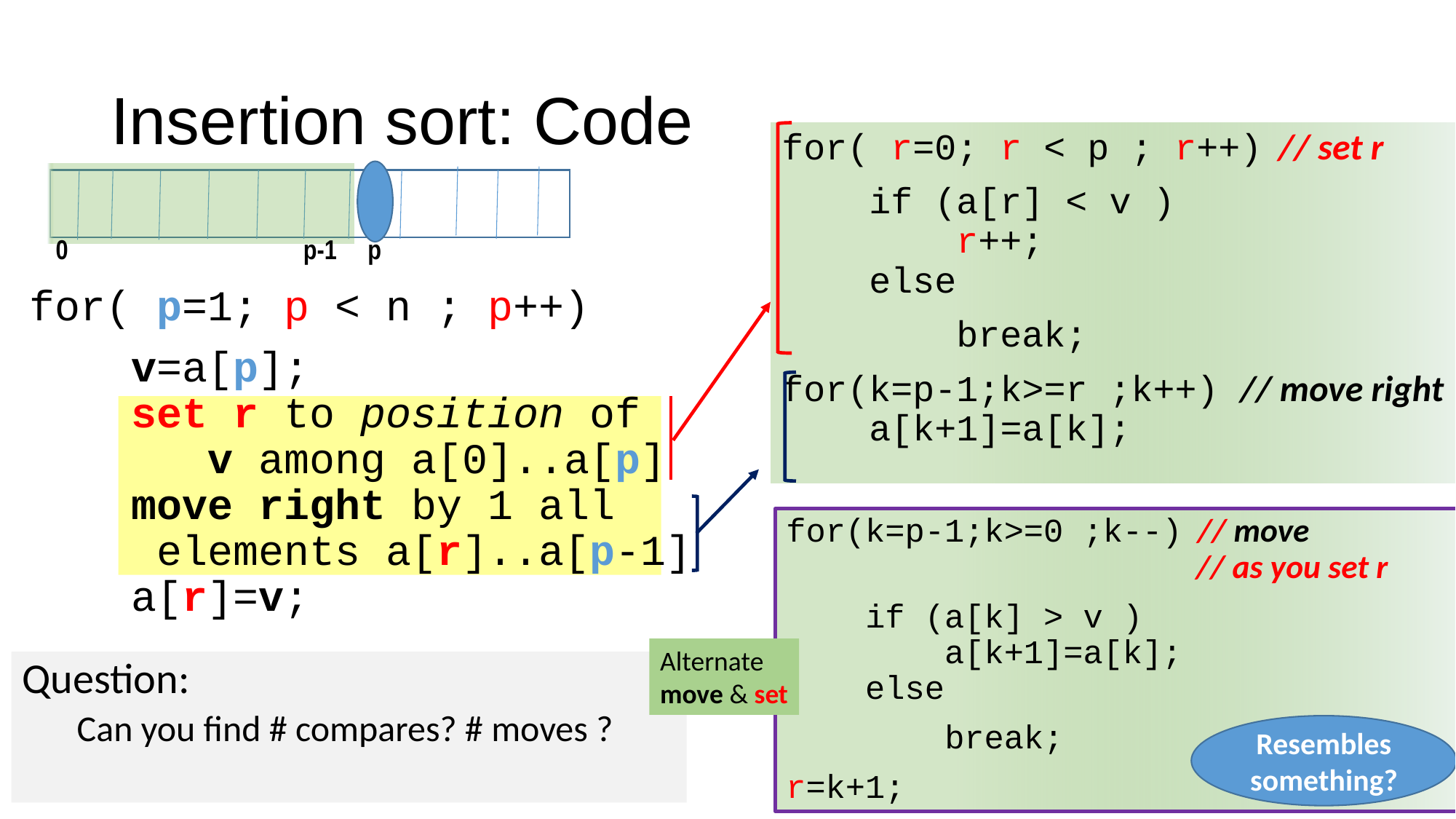

# Insertion sort: Code
for( r=0; r < p ; r++)  // set r
    if (a[r] < v )
        r++;
    else
        break;
for(k=p-1;k>=r ;k++) // move right
    a[k+1]=a[k];

0                                      p-1     p
for( p=1; p < n ; p++)
    v=a[p];
    set r to position of
       v among a[0]..a[p]
    move right by 1 all
     elements a[r]..a[p-1]
    a[r]=v;

for(k=p-1;k>=0 ;k--)  // move
                                                       // as you set r
    if (a[k] > v )
        a[k+1]=a[k];
    else
        break;
r=k+1;
Alternate
move & set
Question:
Can you find # compares? # moves ?
Resembles something?